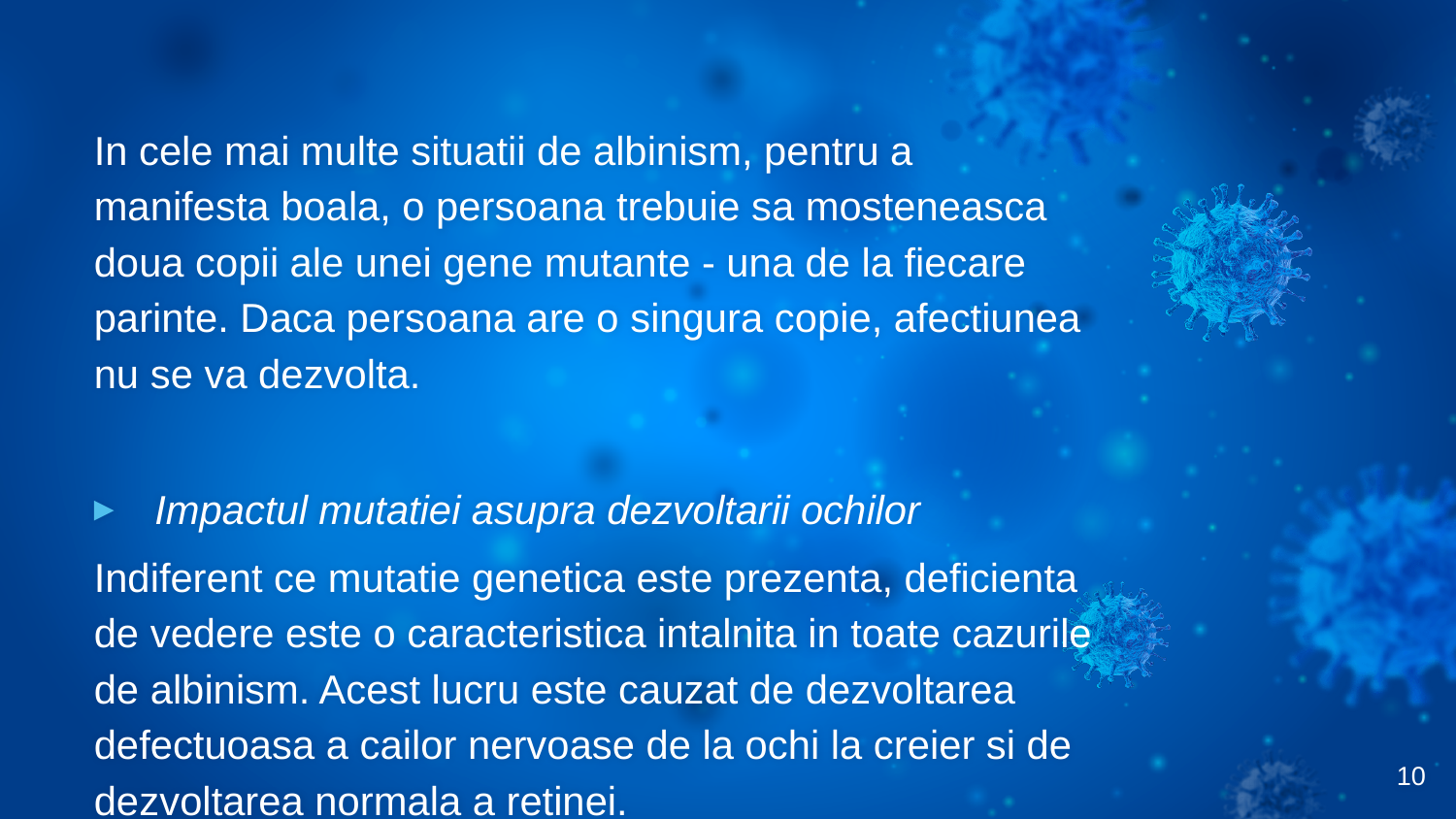

In cele mai multe situatii de albinism, pentru a manifesta boala, o persoana trebuie sa mosteneasca doua copii ale unei gene mutante - una de la fiecare parinte. Daca persoana are o singura copie, afectiunea nu se va dezvolta.

Impactul mutatiei asupra dezvoltarii ochilor
Indiferent ce mutatie genetica este prezenta, deficienta de vedere este o caracteristica intalnita in toate cazurile de albinism. Acest lucru este cauzat de dezvoltarea defectuoasa a cailor nervoase de la ochi la creier si de dezvoltarea normala a retinei.
10